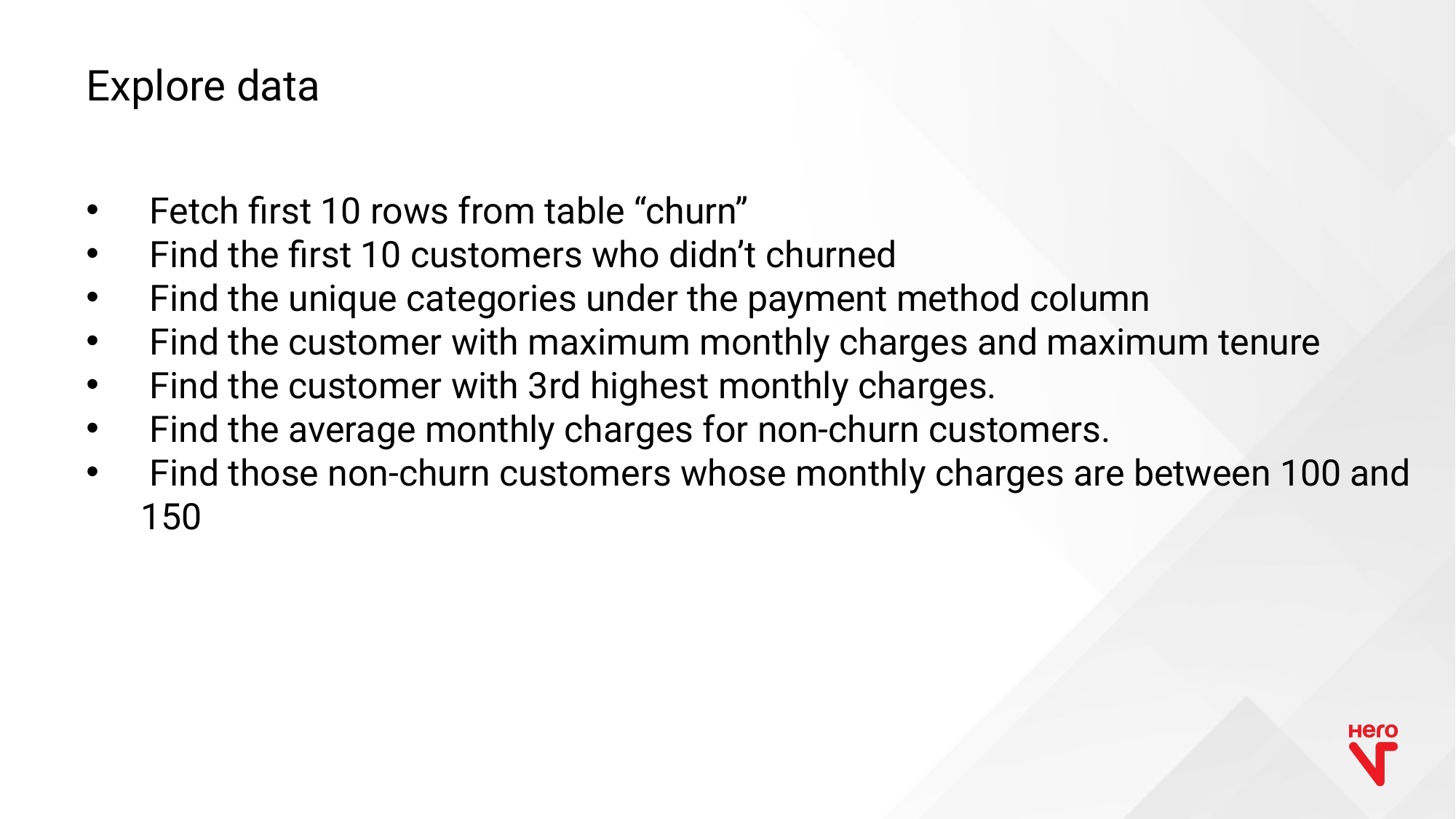

# Explore data
 Fetch first 10 rows from table “churn”
 Find the first 10 customers who didn’t churned
 Find the unique categories under the payment method column
 Find the customer with maximum monthly charges and maximum tenure
 Find the customer with 3rd highest monthly charges.
 Find the average monthly charges for non-churn customers.
 Find those non-churn customers whose monthly charges are between 100 and 150